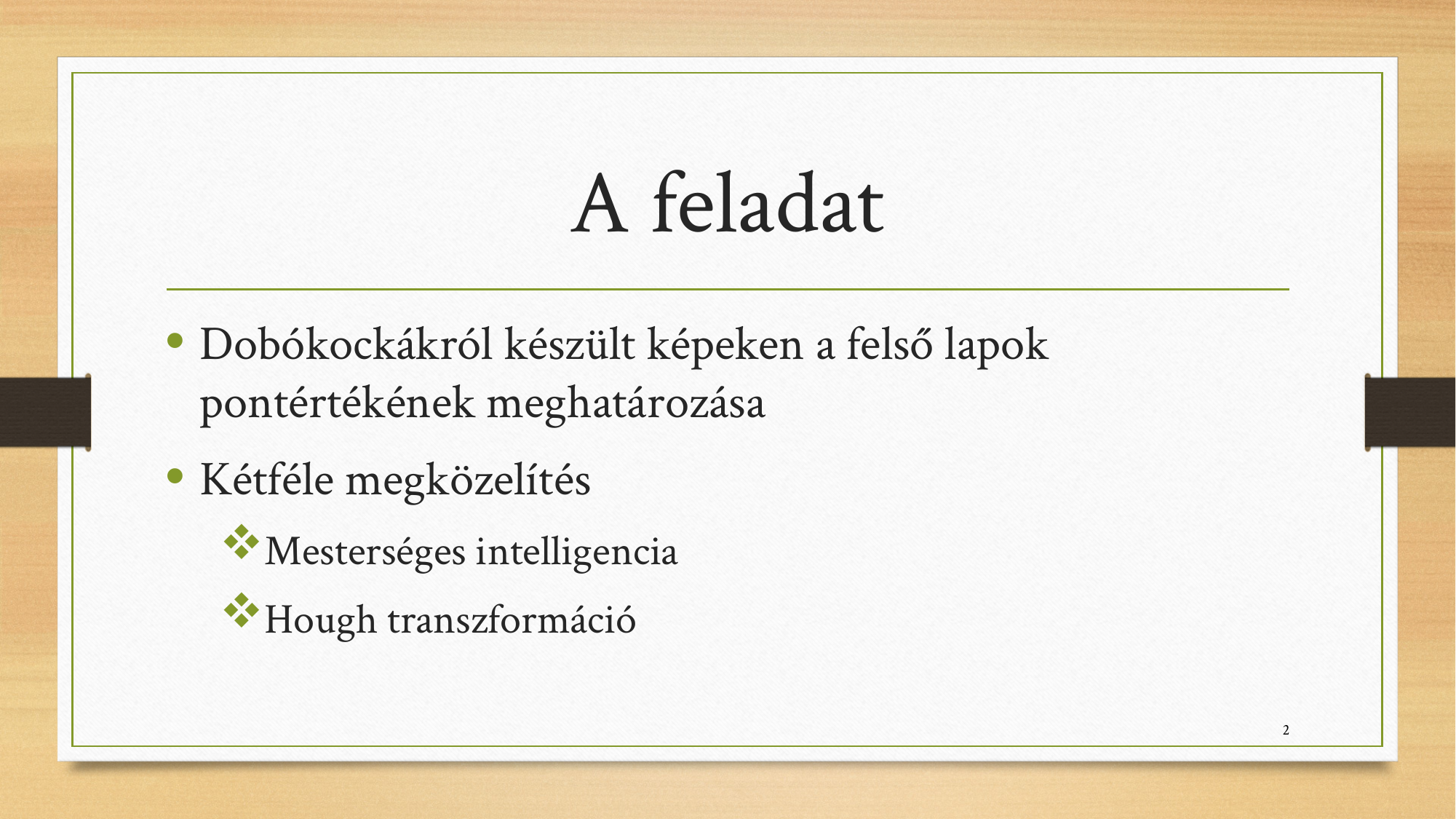

# A feladat
Dobókockákról készült képeken a felső lapok pontértékének meghatározása
Kétféle megközelítés
Mesterséges intelligencia
Hough transzformáció
2